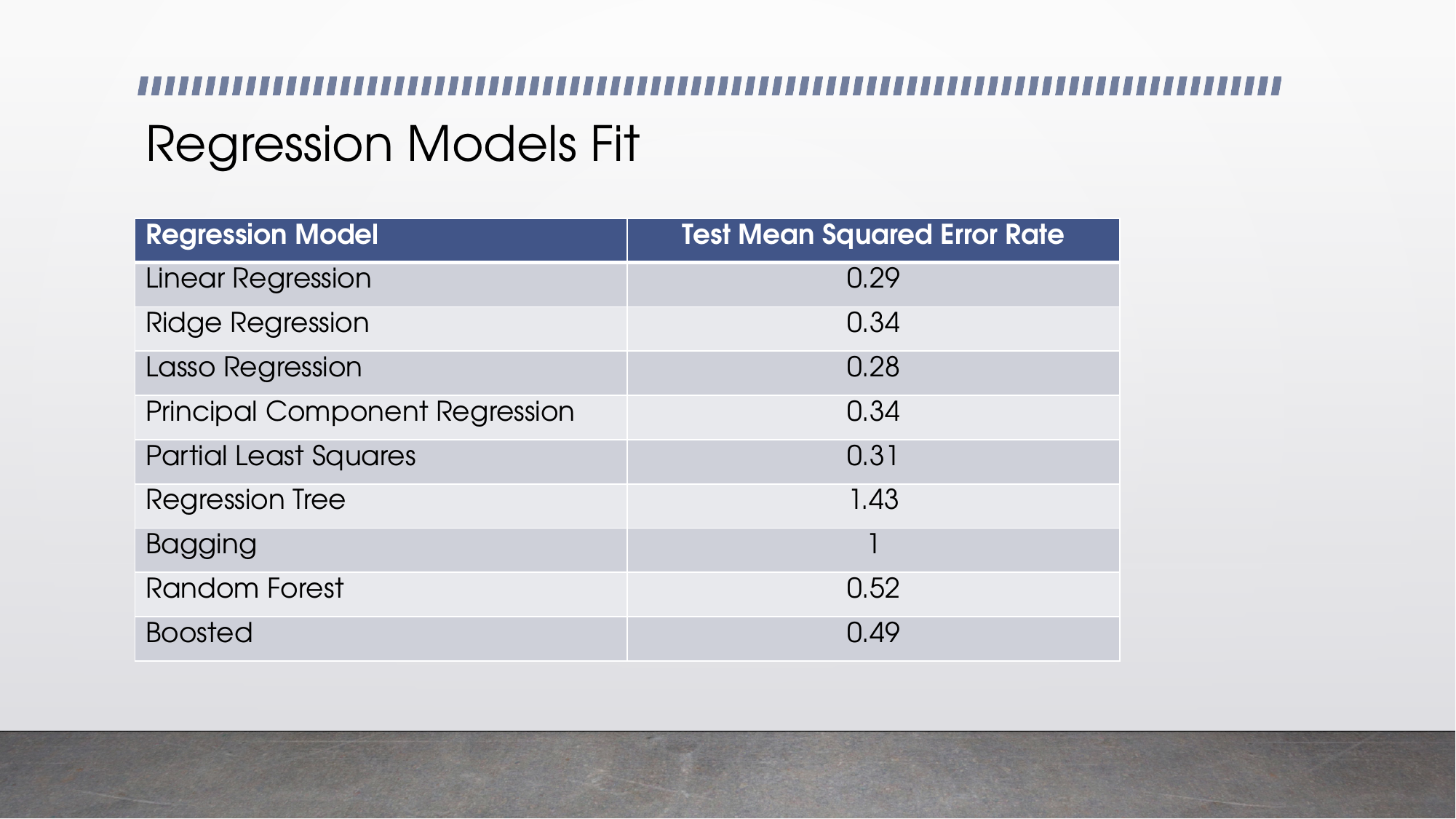

# Regression Models Fit
| Regression Model | Test Mean Squared Error Rate |
| --- | --- |
| Linear Regression | 0.29 |
| Ridge Regression | 0.34 |
| Lasso Regression | 0.28 |
| Principal Component Regression | 0.34 |
| Partial Least Squares | 0.31 |
| Regression Tree | 1.43 |
| Bagging | 1 |
| Random Forest | 0.52 |
| Boosted | 0.49 |